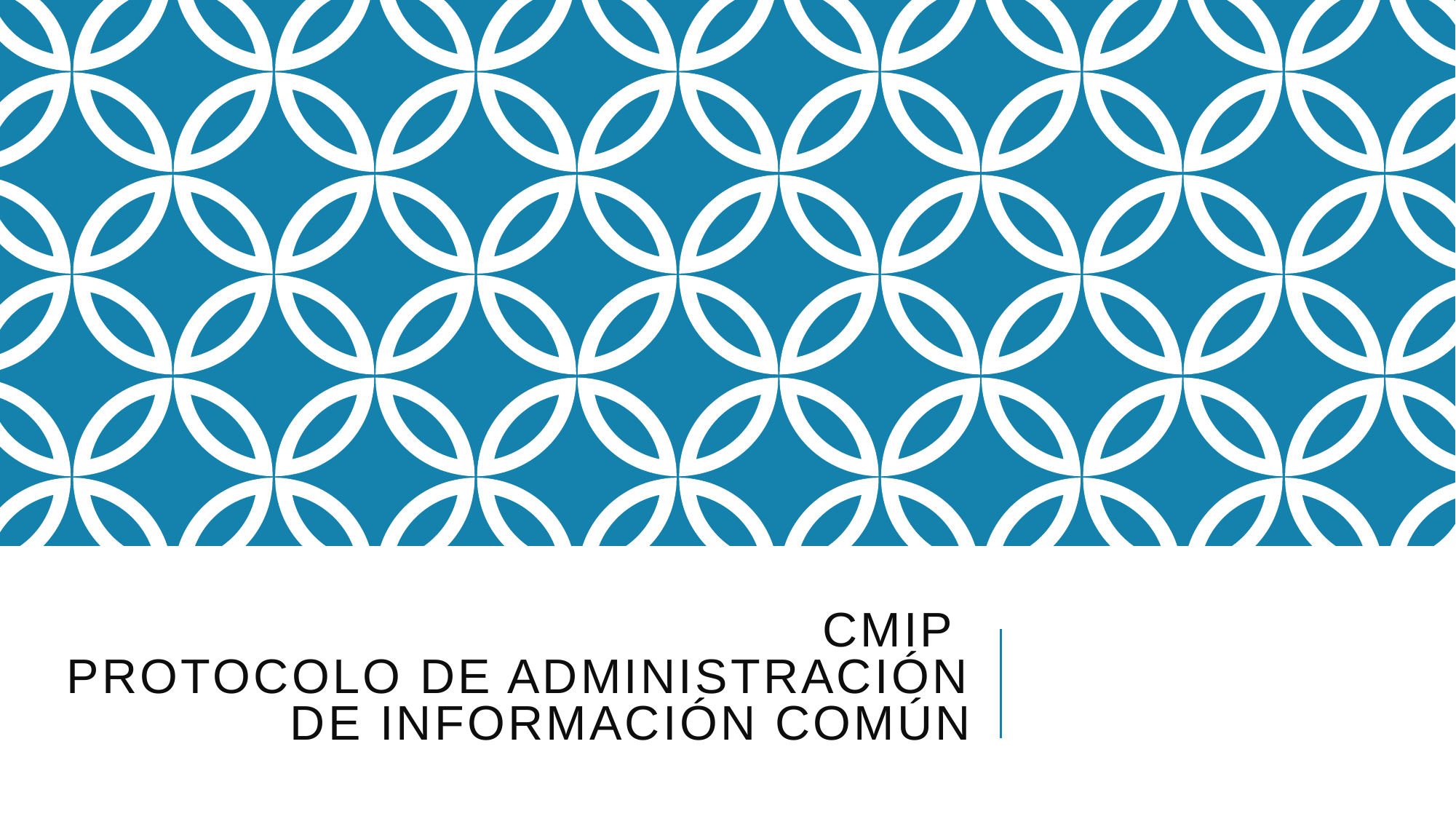

# CMIP Protocolo de administración de información común